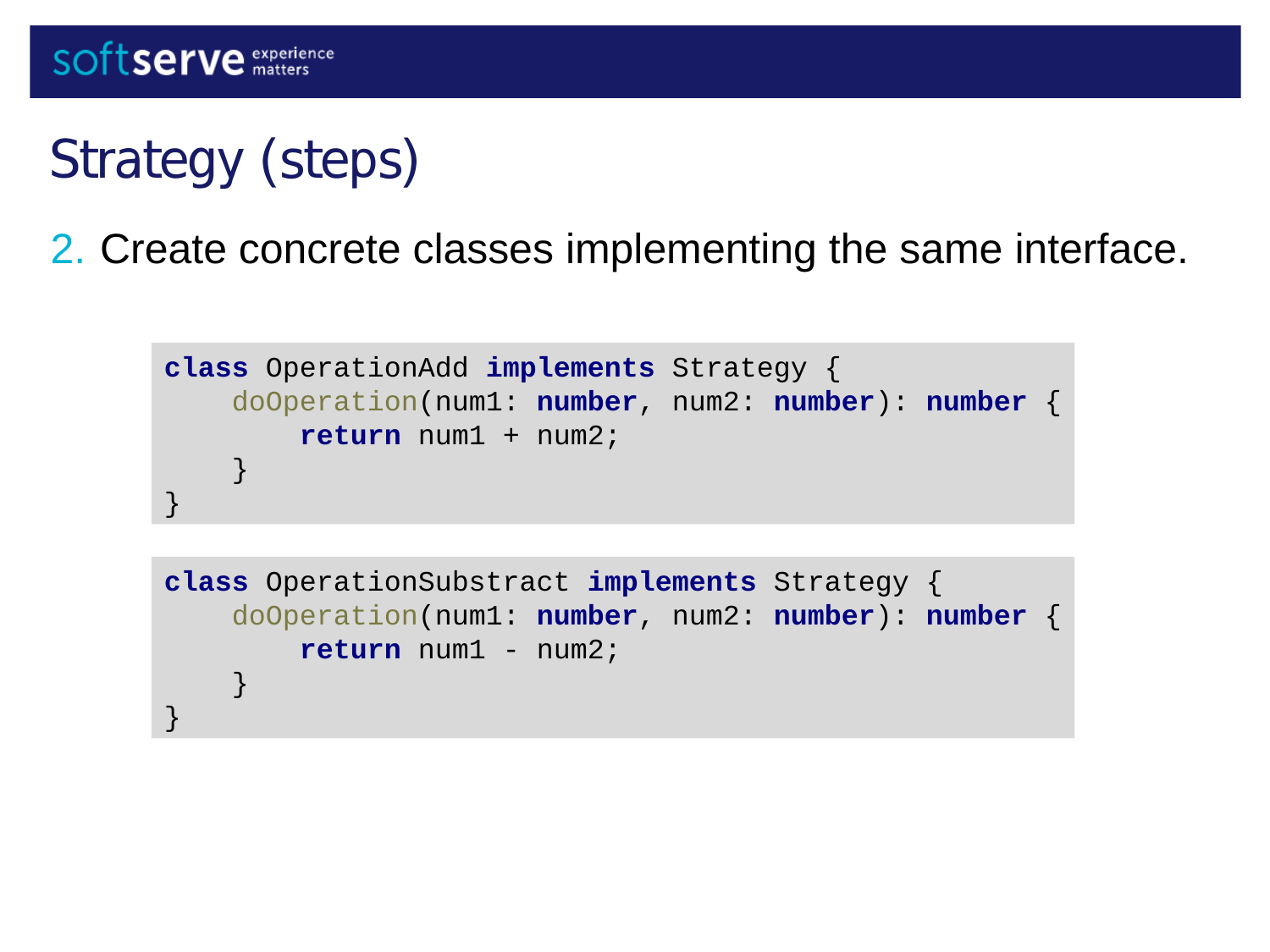

Strategy (steps)
Create concrete classes implementing the same interface.
class OperationAdd implements Strategy {
    doOperation(num1: number, num2: number): number {
        return num1 + num2;
    }
}
class OperationSubstract implements Strategy {
    doOperation(num1: number, num2: number): number {
        return num1 - num2;
    }
}